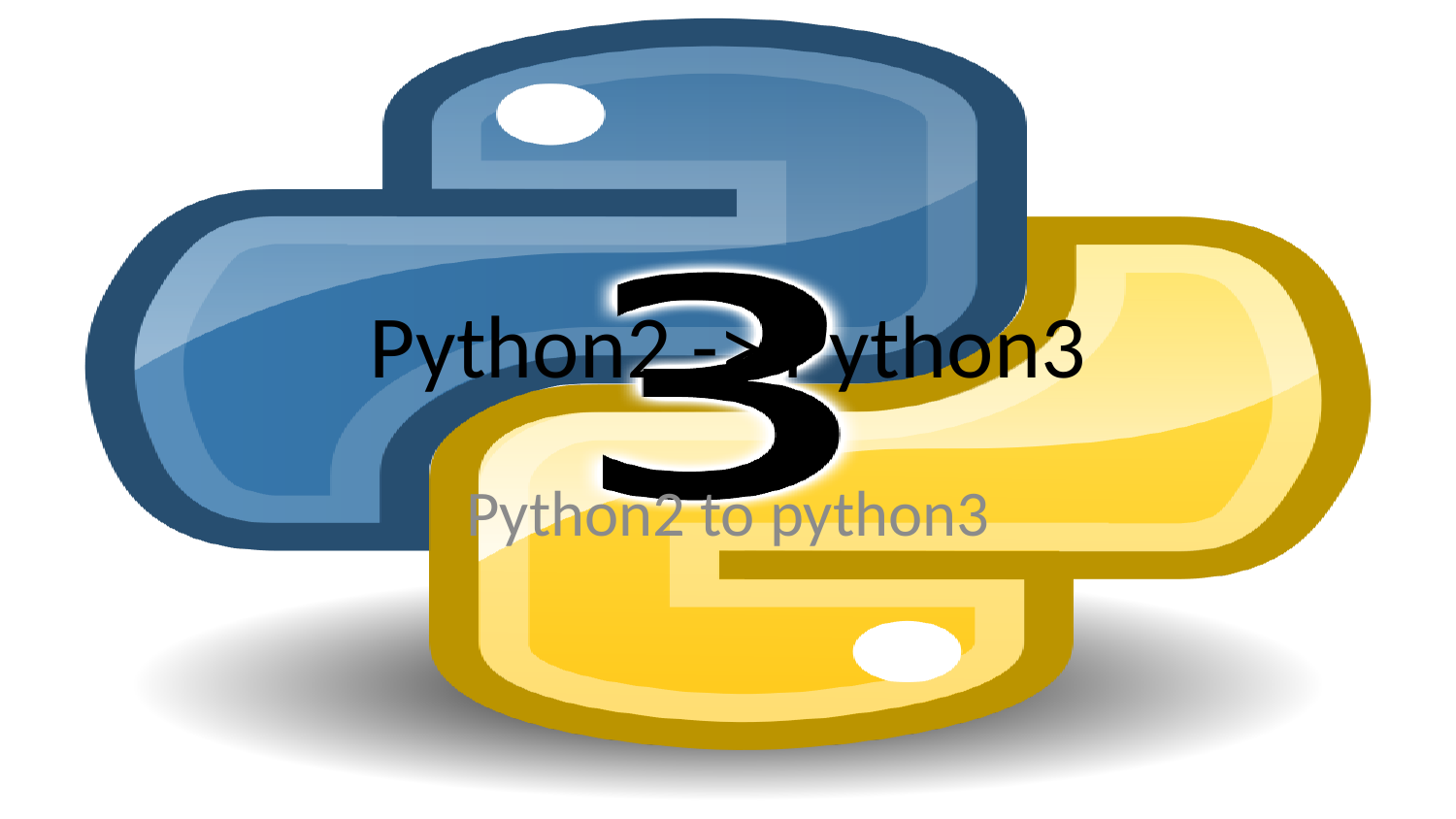

# Python2 -> Python3
Python2 to python3